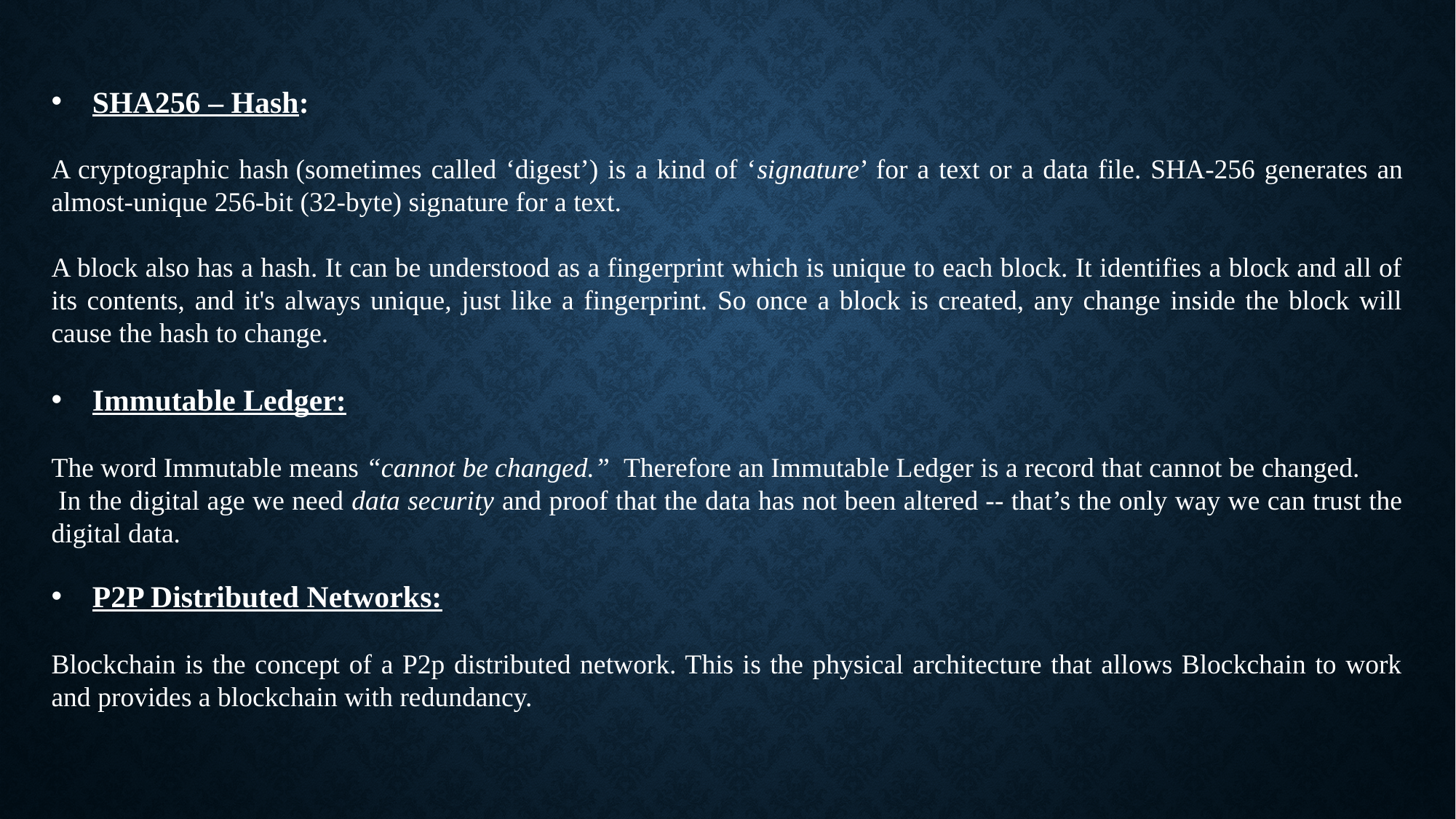

SHA256 – Hash:

A cryptographic hash (sometimes called ‘digest’) is a kind of ‘signature’ for a text or a data file. SHA-256 generates an almost-unique 256-bit (32-byte) signature for a text.

A block also has a hash. It can be understood as a fingerprint which is unique to each block. It identifies a block and all of its contents, and it's always unique, just like a fingerprint. So once a block is created, any change inside the block will cause the hash to change.

Immutable Ledger:

The word Immutable means “cannot be changed.”  Therefore an Immutable Ledger is a record that cannot be changed.
 In the digital age we need data security and proof that the data has not been altered -- that’s the only way we can trust the digital data.

P2P Distributed Networks:

Blockchain is the concept of a P2p distributed network. This is the physical architecture that allows Blockchain to work and provides a blockchain with redundancy.